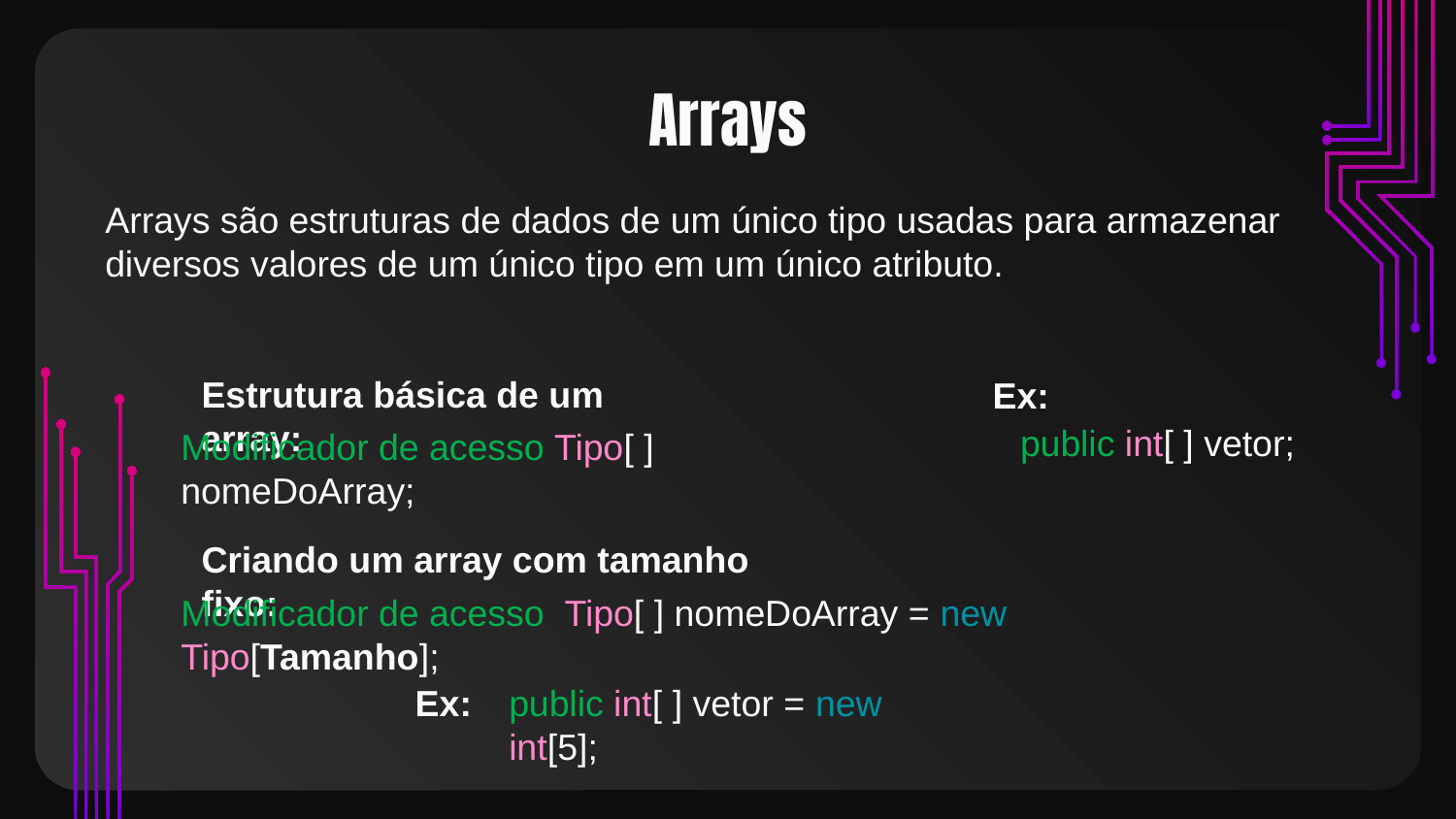

# Arrays
Arrays são estruturas de dados de um único tipo usadas para armazenar diversos valores de um único tipo em um único atributo.
Estrutura básica de um array:
Ex:
public int[ ] vetor;
Modificador de acesso Tipo[ ] nomeDoArray;
Criando um array com tamanho fixo:
Modificador de acesso  Tipo[ ] nomeDoArray = new Tipo[Tamanho];
Ex:
public int[ ] vetor = new int[5];